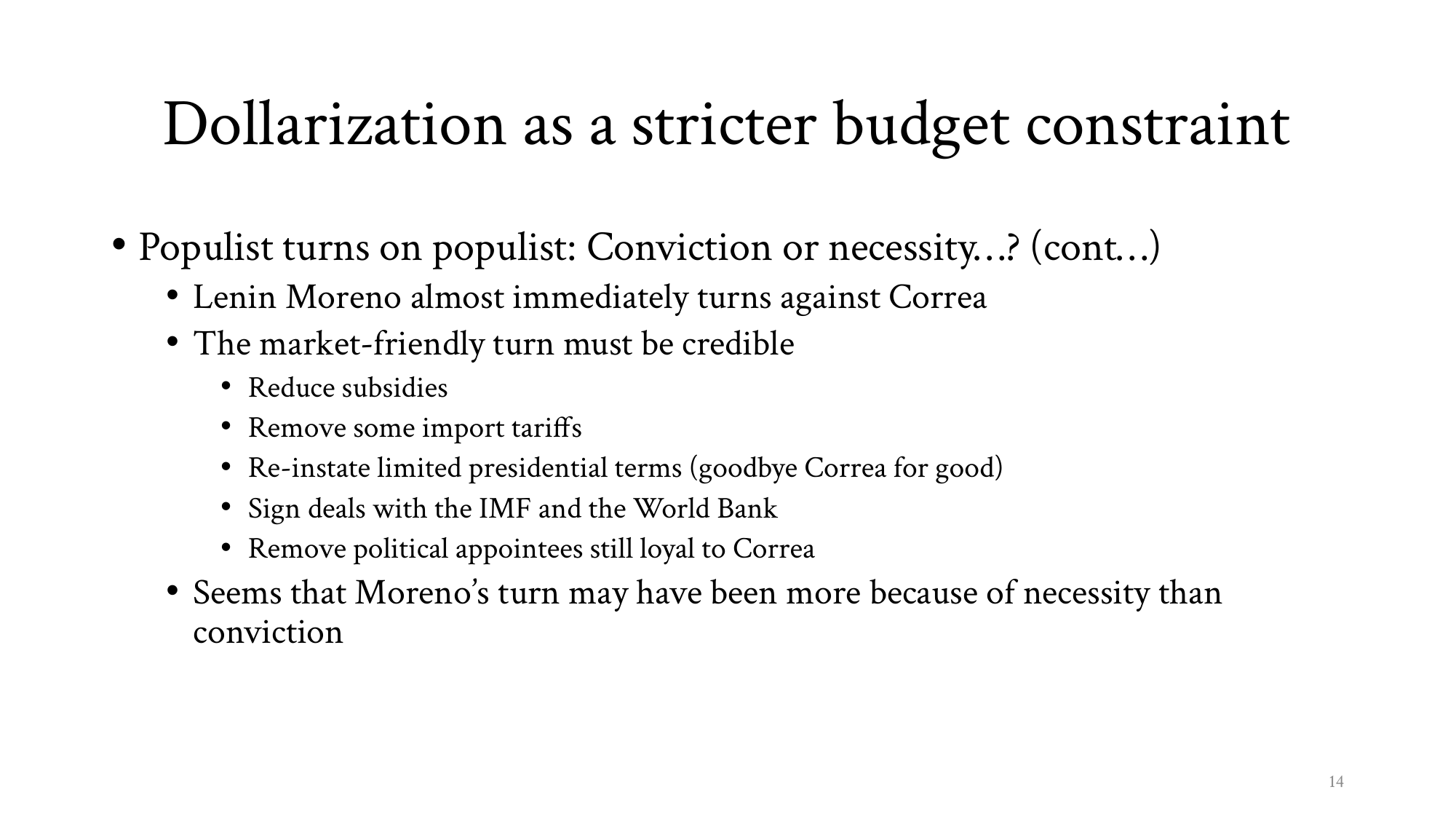

# Dollarization as a stricter budget constraint
Populist turns on populist: Conviction or necessity…? (cont…)
Lenin Moreno almost immediately turns against Correa
The market-friendly turn must be credible
Reduce subsidies
Remove some import tariffs
Re-instate limited presidential terms (goodbye Correa for good)
Sign deals with the IMF and the World Bank
Remove political appointees still loyal to Correa
Seems that Moreno’s turn may have been more because of necessity than conviction

14